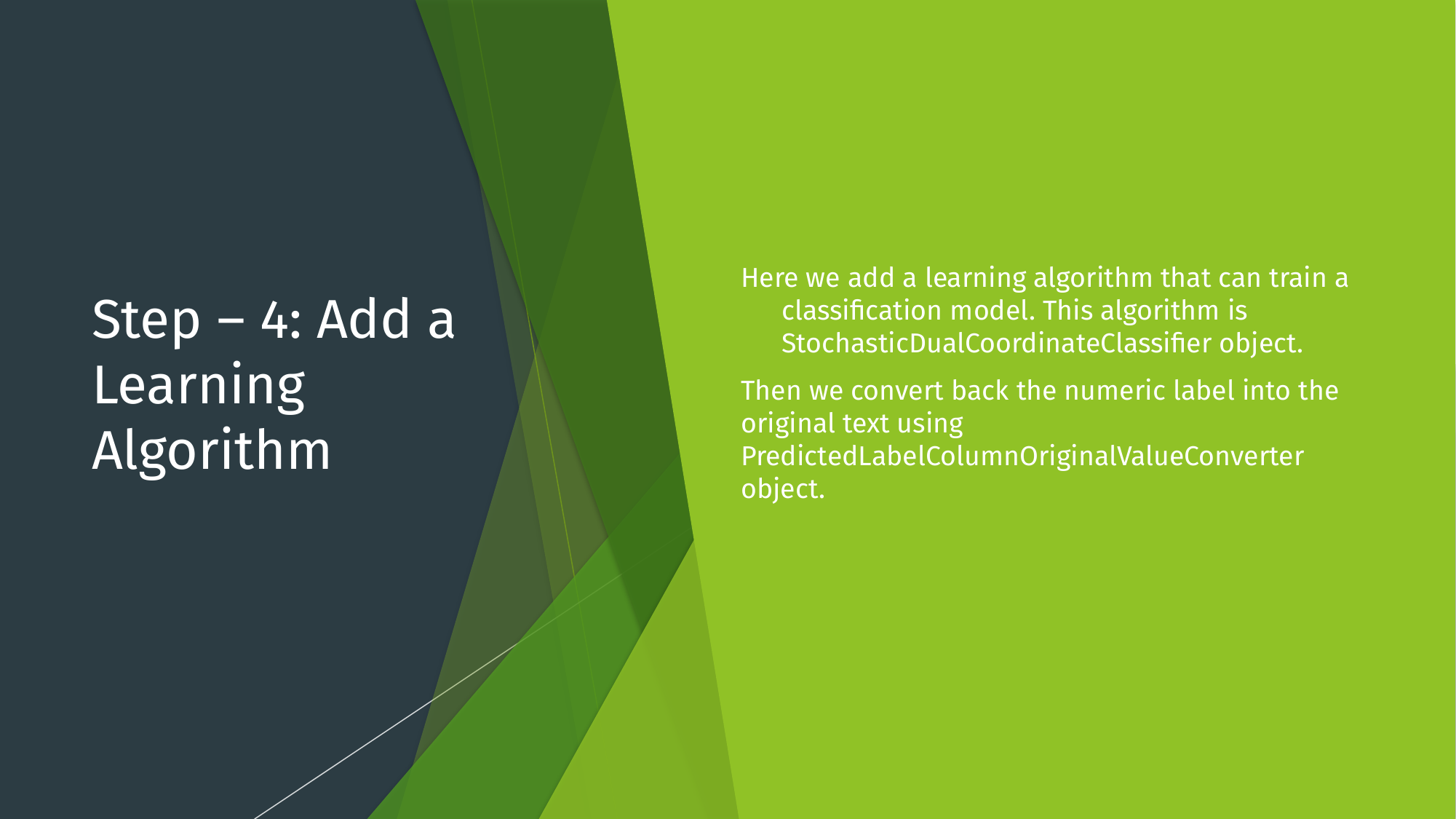

# Step – 4: Add a Learning Algorithm
Here we add a learning algorithm that can train a classification model. This algorithm is StochasticDualCoordinateClassifier object.
Then we convert back the numeric label into the original text using PredictedLabelColumnOriginalValueConverter object.